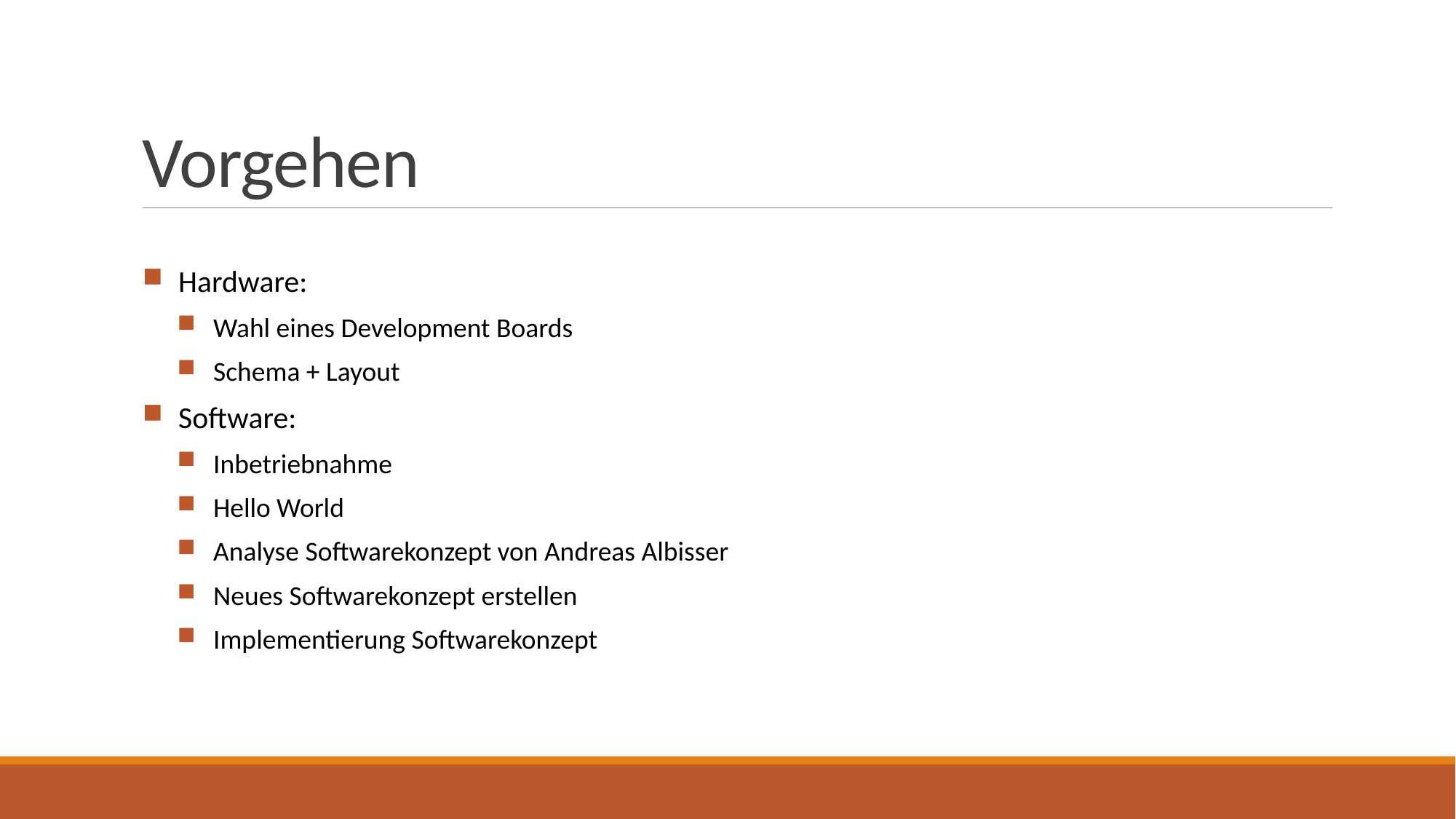

# Vorgehen
Hardware:
Wahl eines Development Boards
Schema + Layout
Software:
Inbetriebnahme
Hello World
Analyse Softwarekonzept von Andreas Albisser
Neues Softwarekonzept erstellen
Implementierung Softwarekonzept